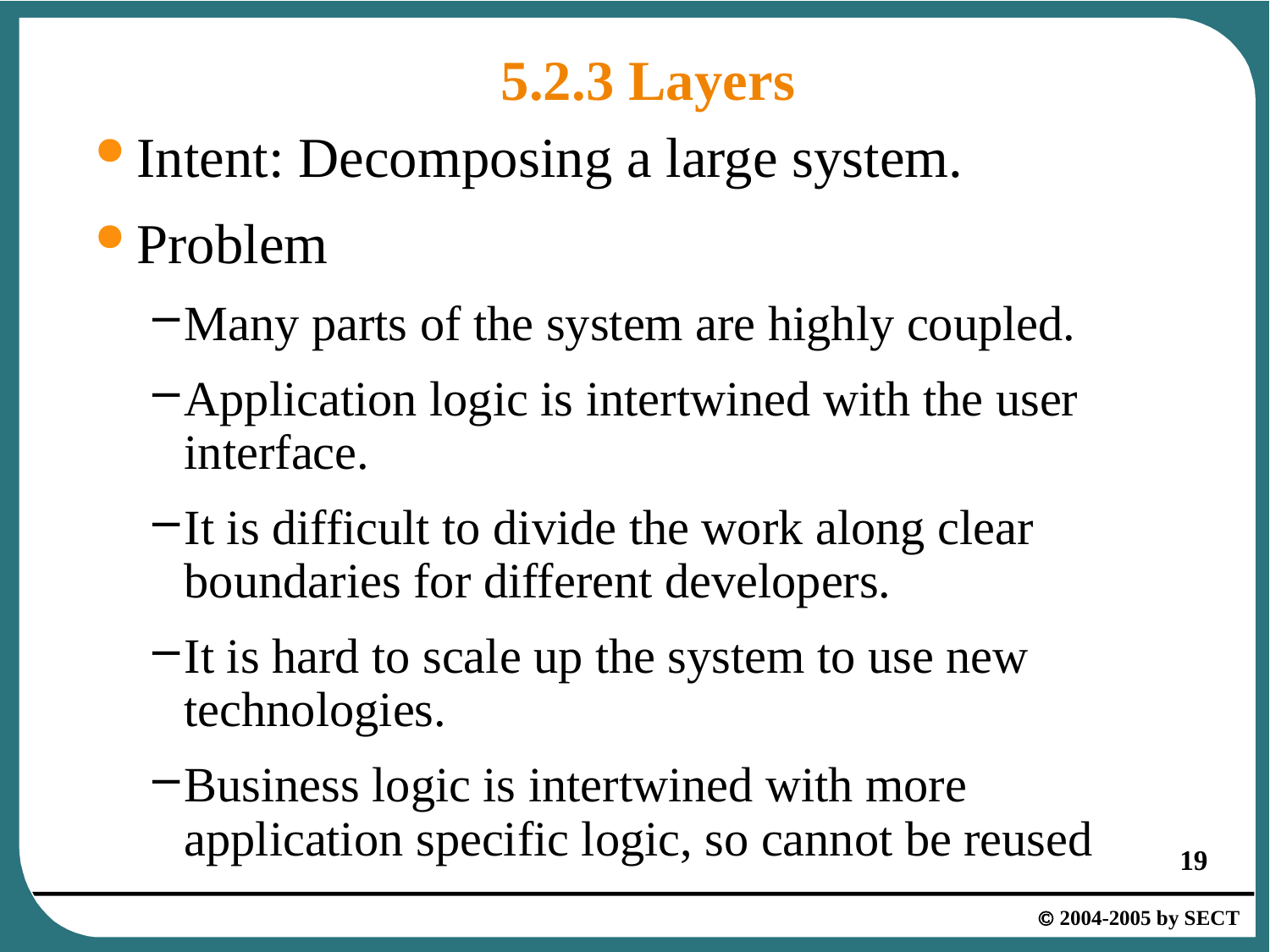

# 5.2.3 Layers
Intent: Decomposing a large system.
Problem
Many parts of the system are highly coupled.
Application logic is intertwined with the user interface.
It is difficult to divide the work along clear boundaries for different developers.
It is hard to scale up the system to use new technologies.
Business logic is intertwined with more application specific logic, so cannot be reused